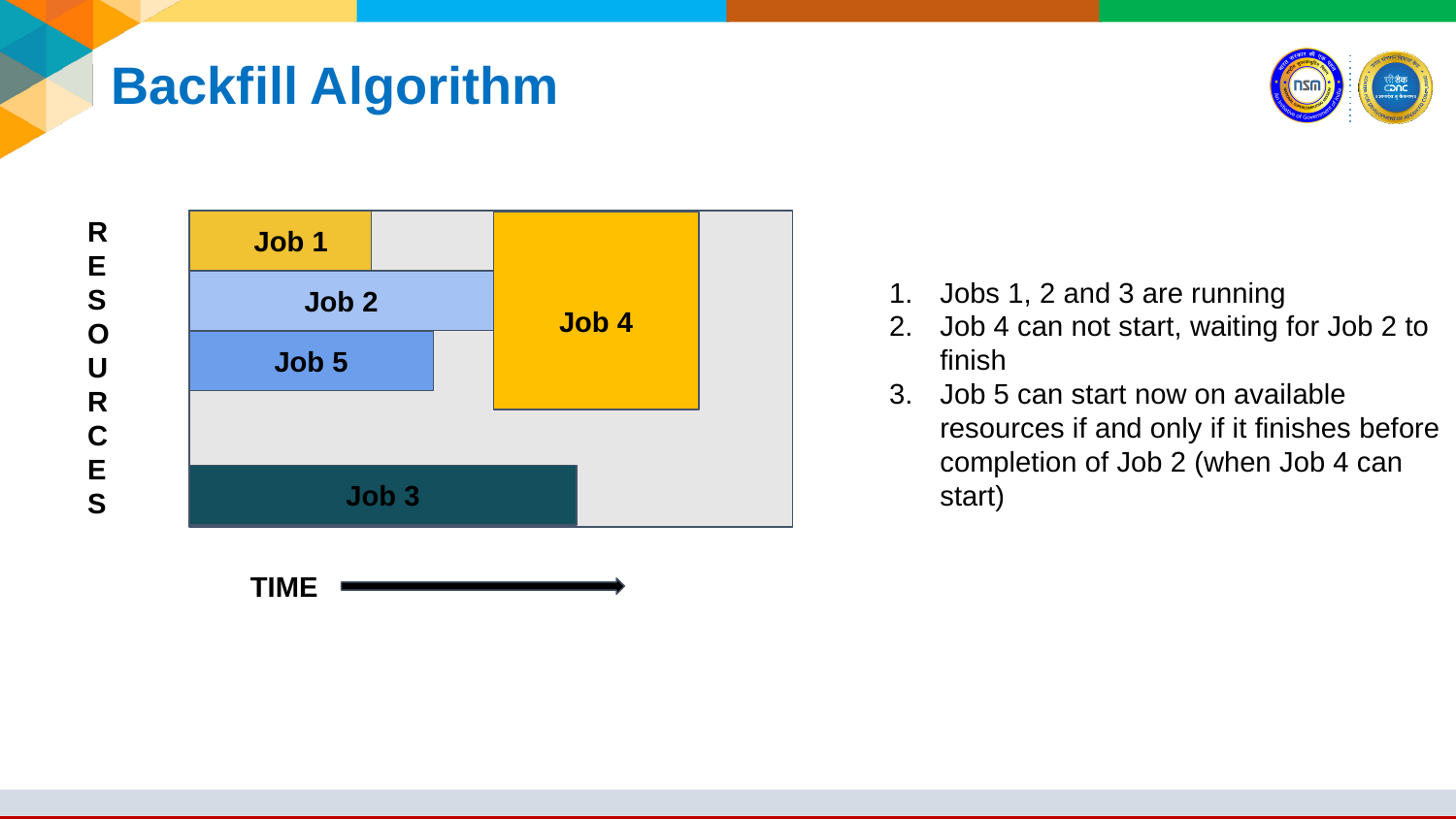

# Backfill Algorithm

R
E
S
O
U
R
C
E
S
Job 1

Jobs 1, 2 and 3 are running
Job 4 can not start, waiting for Job 2 to finish
Job 5 can start now on available resources if and only if it finishes before completion of Job 2 (when Job 4 can start)
Job 2

Job 4
Job 5

Job 3

TIME